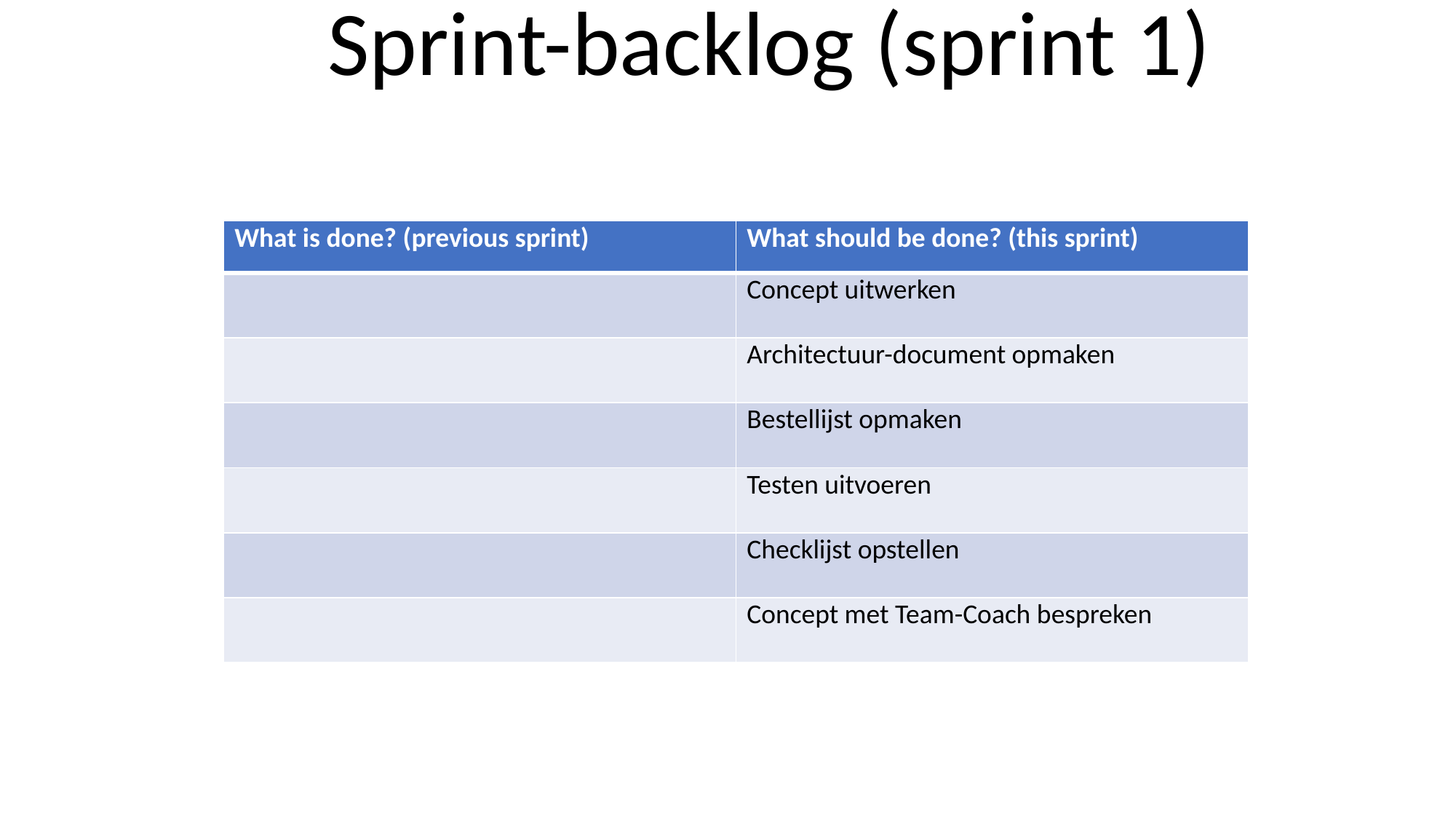

# Sprint-backlog (sprint 1)
| What is done? (previous sprint) | What should be done? (this sprint) |
| --- | --- |
|  | Concept uitwerken |
|  | Architectuur-document opmaken |
|  | Bestellijst opmaken |
|  | Testen uitvoeren |
|  | Checklijst opstellen |
|  | Concept met Team-Coach bespreken |